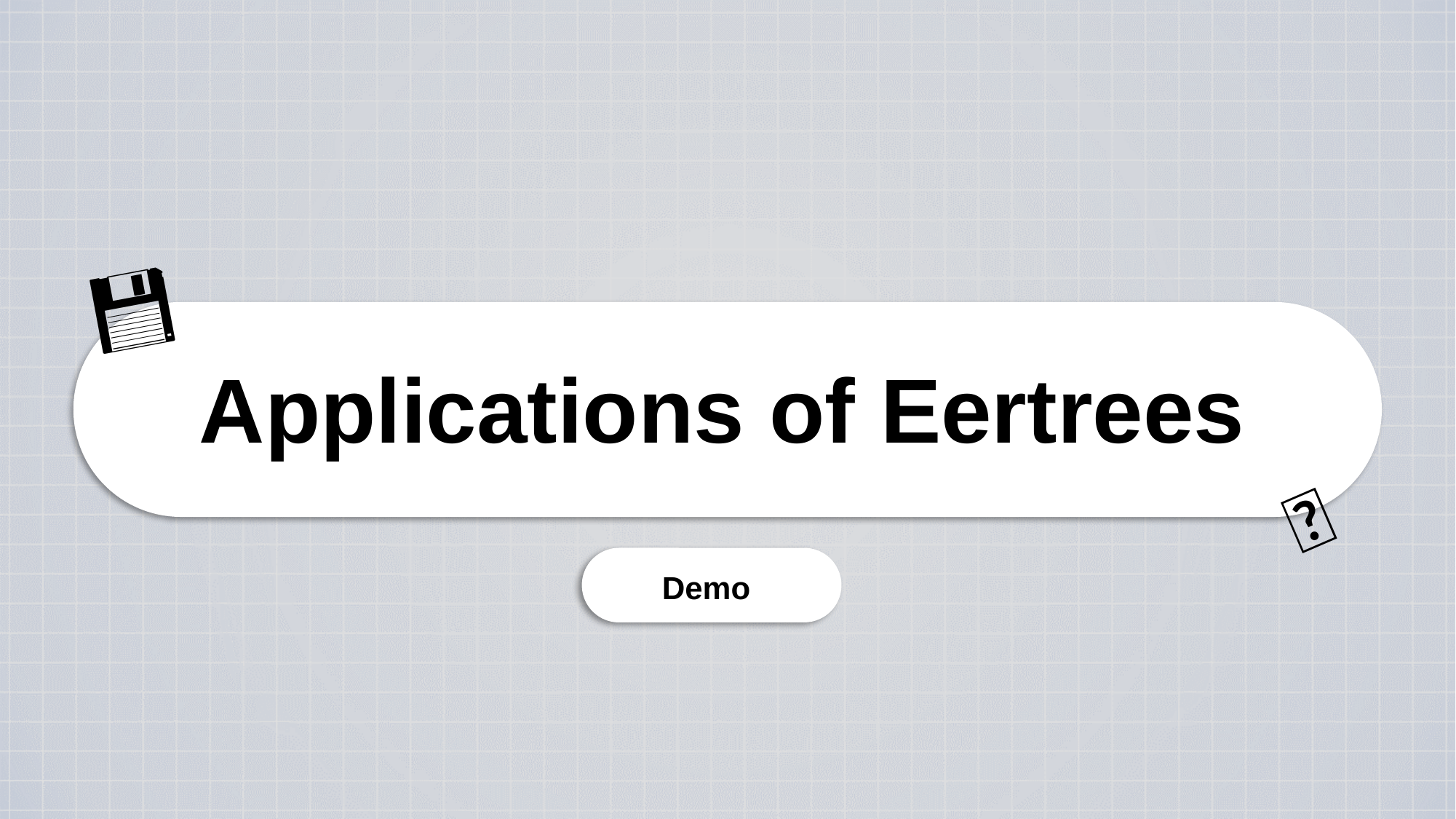

💾
Applications of Eertrees
> But why?
🧬
Demo